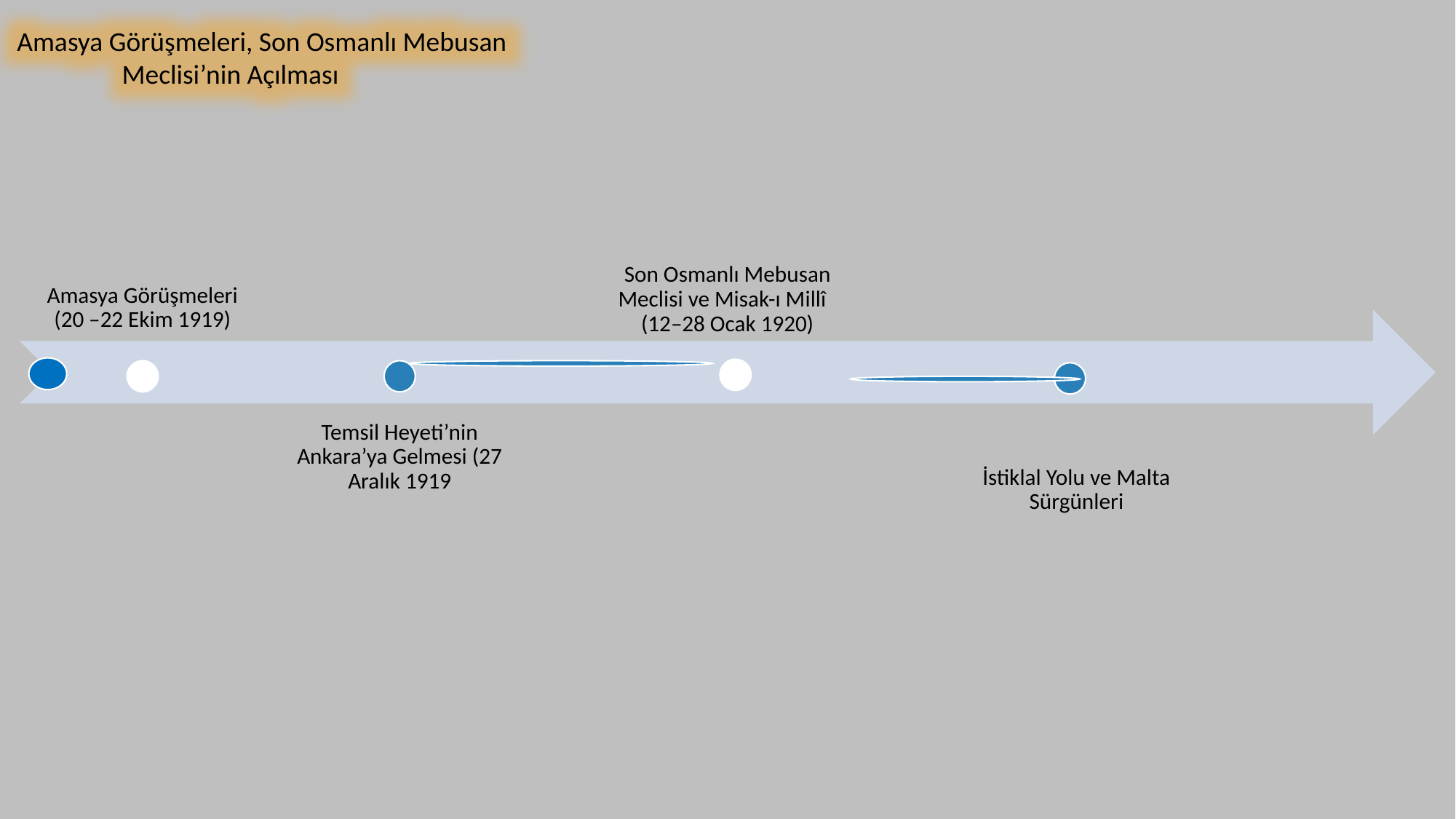

Amasya Görüşmeleri, Son Osmanlı Mebusan
                  Meclisi’nin Açılması
Amasya Görüşmeleri (20 –22 Ekim 1919)
Temsil Heyeti’nin Ankara’ya Gelmesi (27 Aralık 1919
Son Osmanlı Mebusan Meclisi ve Misak-ı Millî     (12–28 Ocak 1920)

İstiklal Yolu ve Malta Sürgünleri